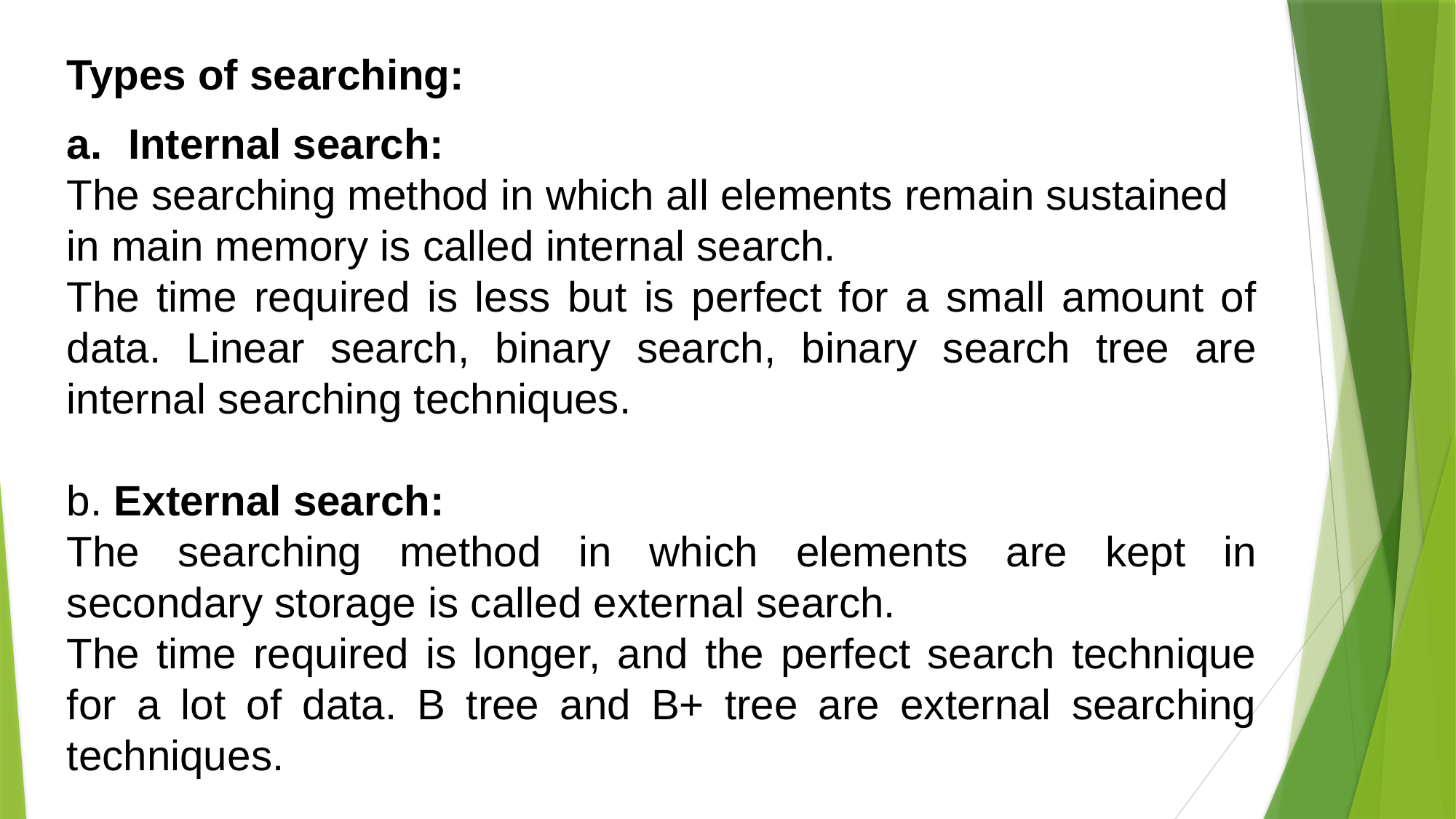

Types of searching:

Internal search:
The searching method in which all elements remain sustained in main memory is called internal search.
The time required is less but is perfect for a small amount of data. Linear search, binary search, binary search tree are internal searching techniques.

b. External search:
The searching method in which elements are kept in secondary storage is called external search.
The time required is longer, and the perfect search technique for a lot of data. B tree and B+ tree are external searching techniques.